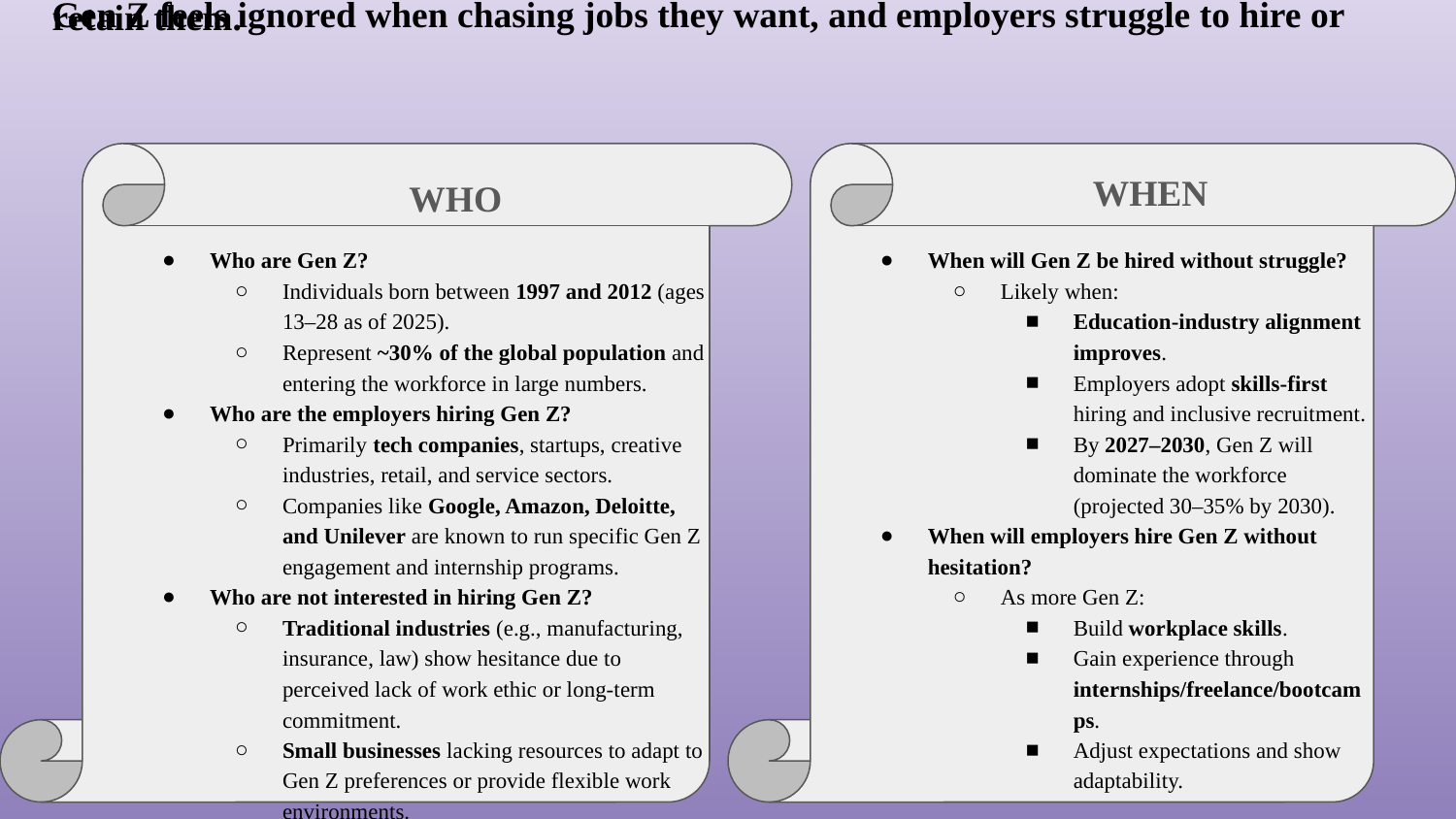

Gen Z feels ignored when chasing jobs they want, and employers struggle to hire or retain them.

WHEN
WHO
Who are Gen Z?
Individuals born between 1997 and 2012 (ages 13–28 as of 2025).
Represent ~30% of the global population and entering the workforce in large numbers.
Who are the employers hiring Gen Z?
Primarily tech companies, startups, creative industries, retail, and service sectors.
Companies like Google, Amazon, Deloitte, and Unilever are known to run specific Gen Z engagement and internship programs.
Who are not interested in hiring Gen Z?
Traditional industries (e.g., manufacturing, insurance, law) show hesitance due to perceived lack of work ethic or long-term commitment.
Small businesses lacking resources to adapt to Gen Z preferences or provide flexible work environments.

When will Gen Z be hired without struggle?
Likely when:
Education-industry alignment improves.
Employers adopt skills-first hiring and inclusive recruitment.
By 2027–2030, Gen Z will dominate the workforce (projected 30–35% by 2030).
When will employers hire Gen Z without hesitation?
As more Gen Z:
Build workplace skills.
Gain experience through internships/freelance/bootcamps.
Adjust expectations and show adaptability.